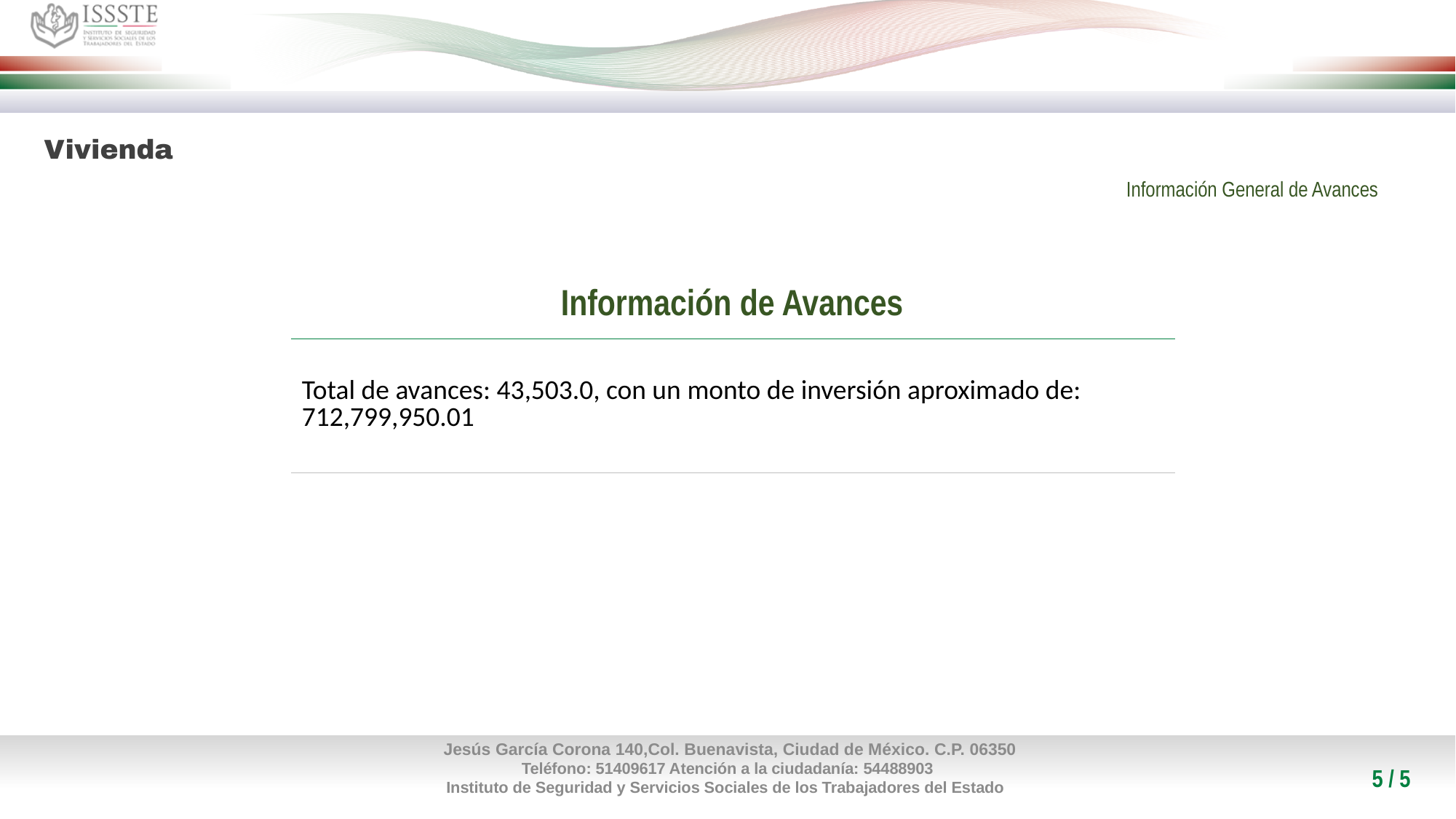

#
Vivienda
Información General de Avances
| Información de Avances |
| --- |
| Total de avances: 43,503.0, con un monto de inversión aproximado de: 712,799,950.01 |
5 / 5